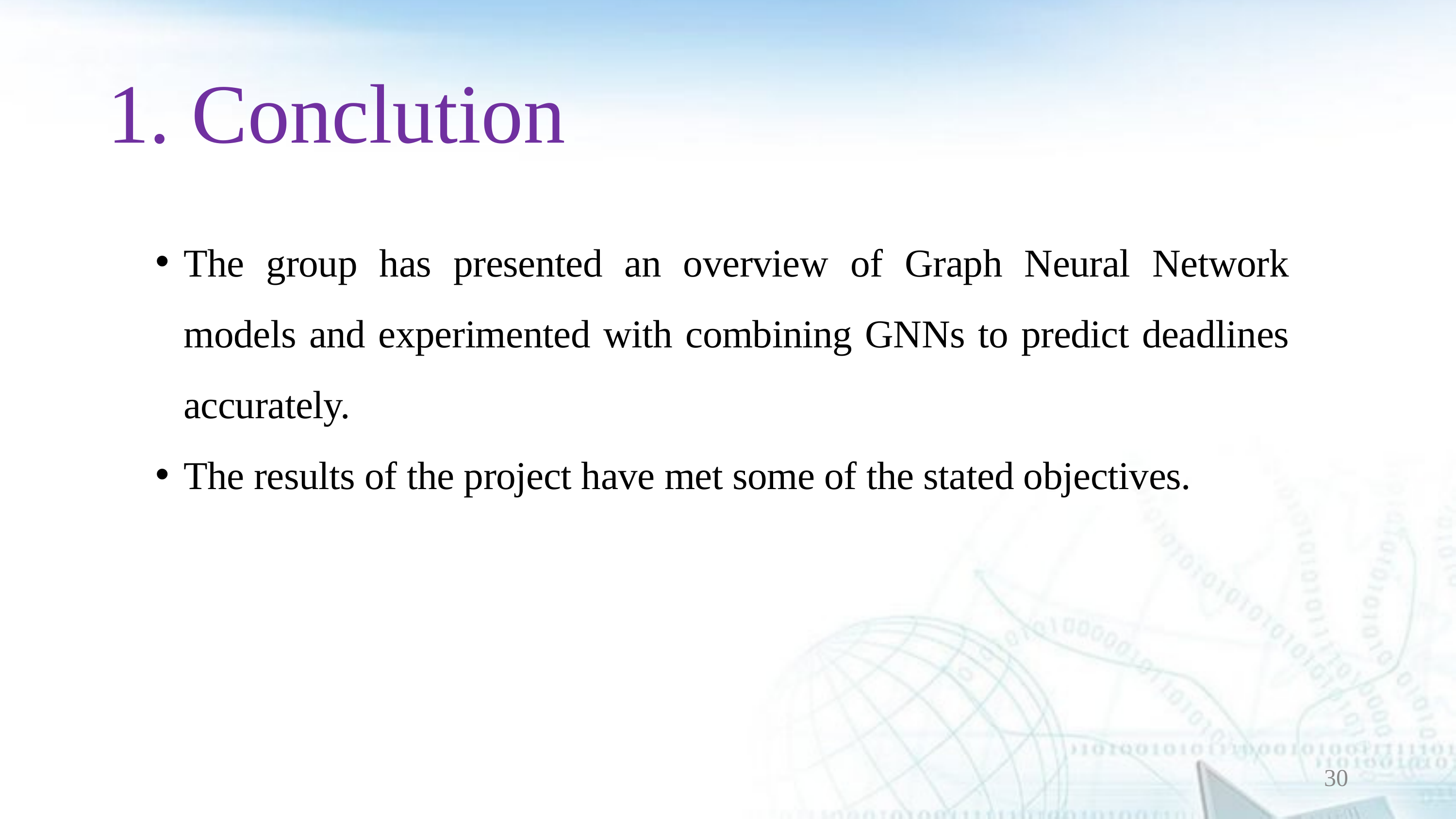

1. Conclution
The group has presented an overview of Graph Neural Network models and experimented with combining GNNs to predict deadlines accurately.
The results of the project have met some of the stated objectives.
30